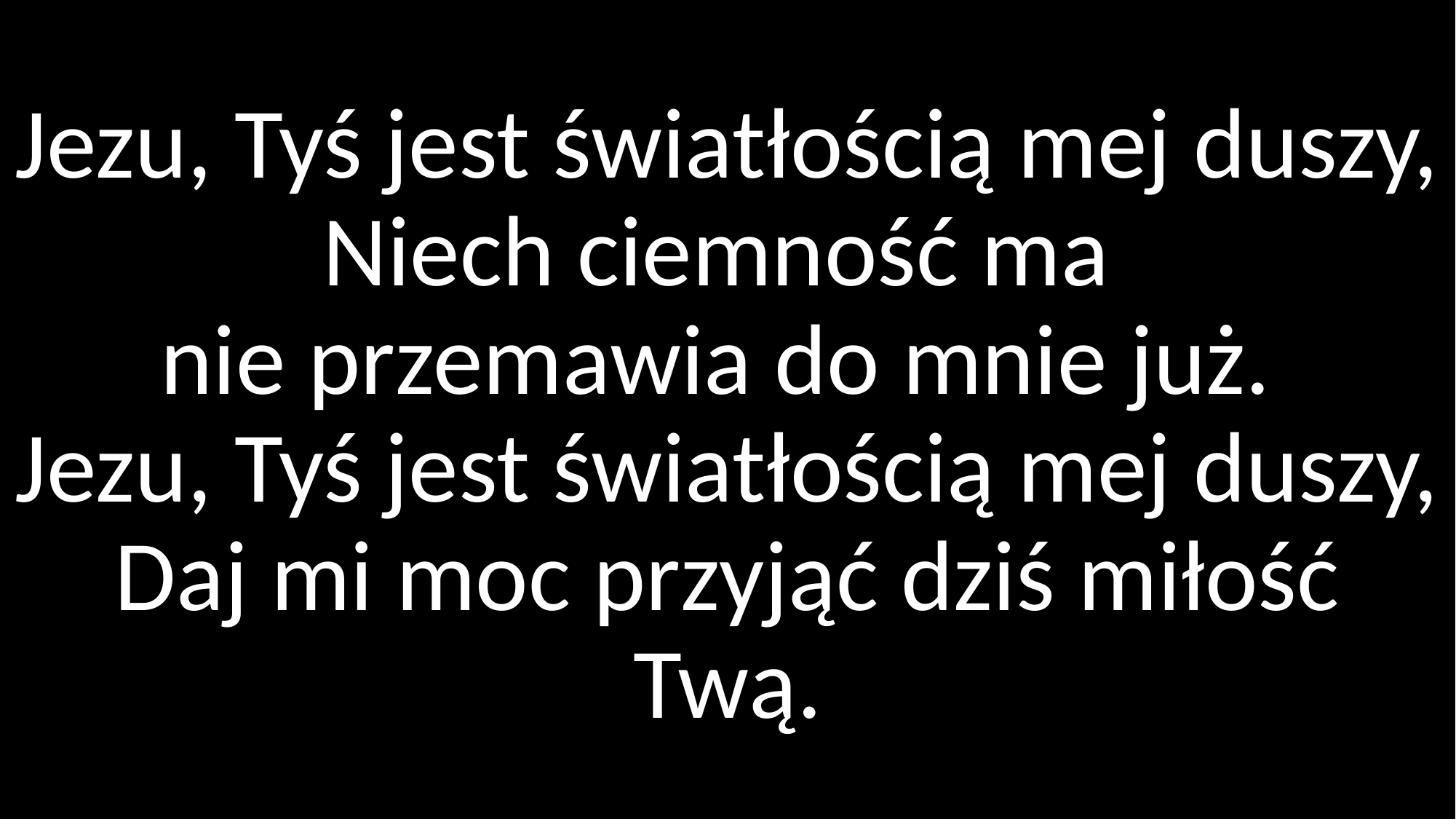

# Jezu, Tyś jest światłością mej duszy, Niech ciemność ma nie przemawia do mnie już. Jezu, Tyś jest światłością mej duszy, Daj mi moc przyjąć dziś miłość Twą.